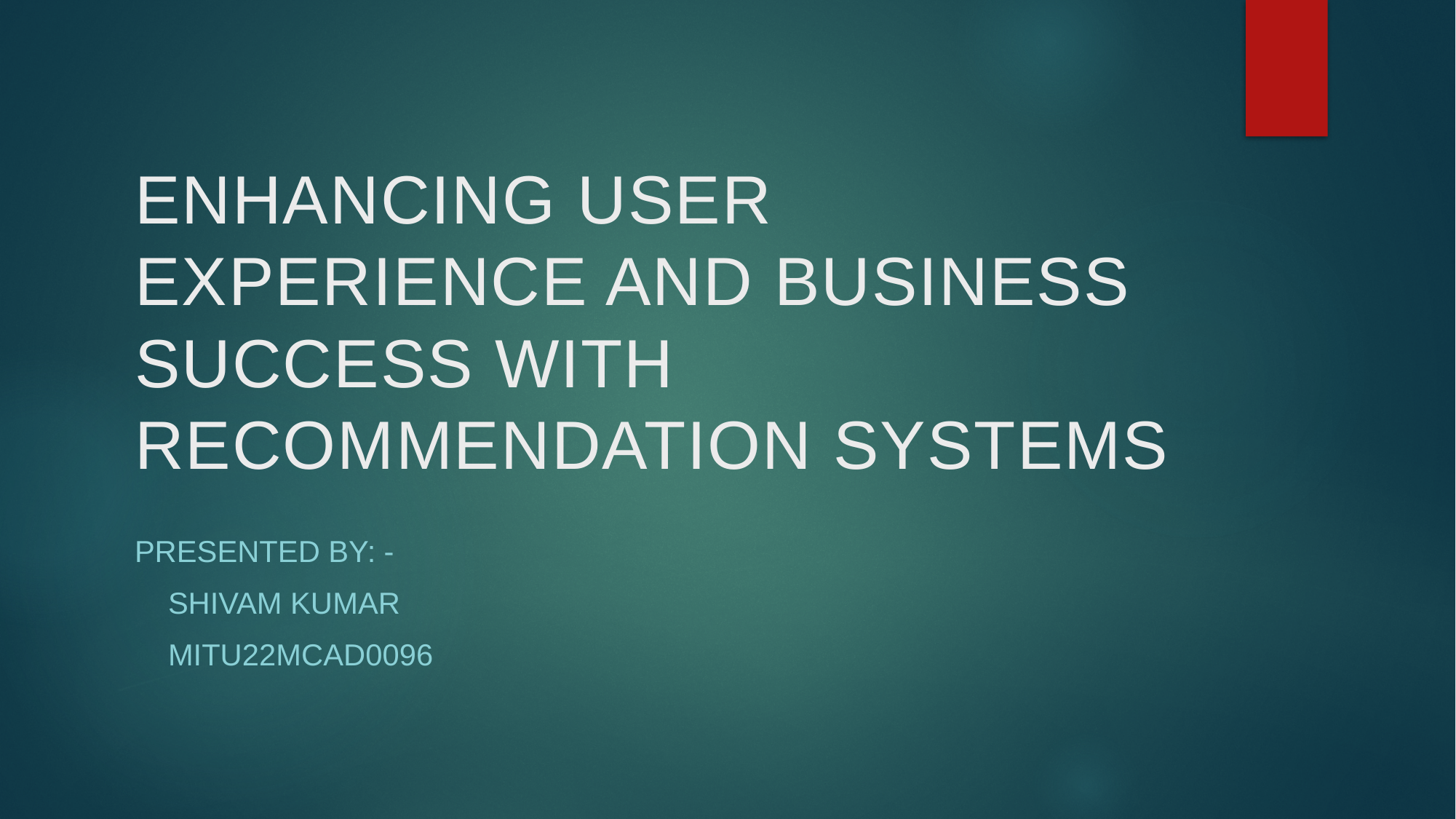

# Enhancing User Experience and Business success with Recommendation Systems
Presented by: -
    Shivam Kumar
    MITU22MCAD0096